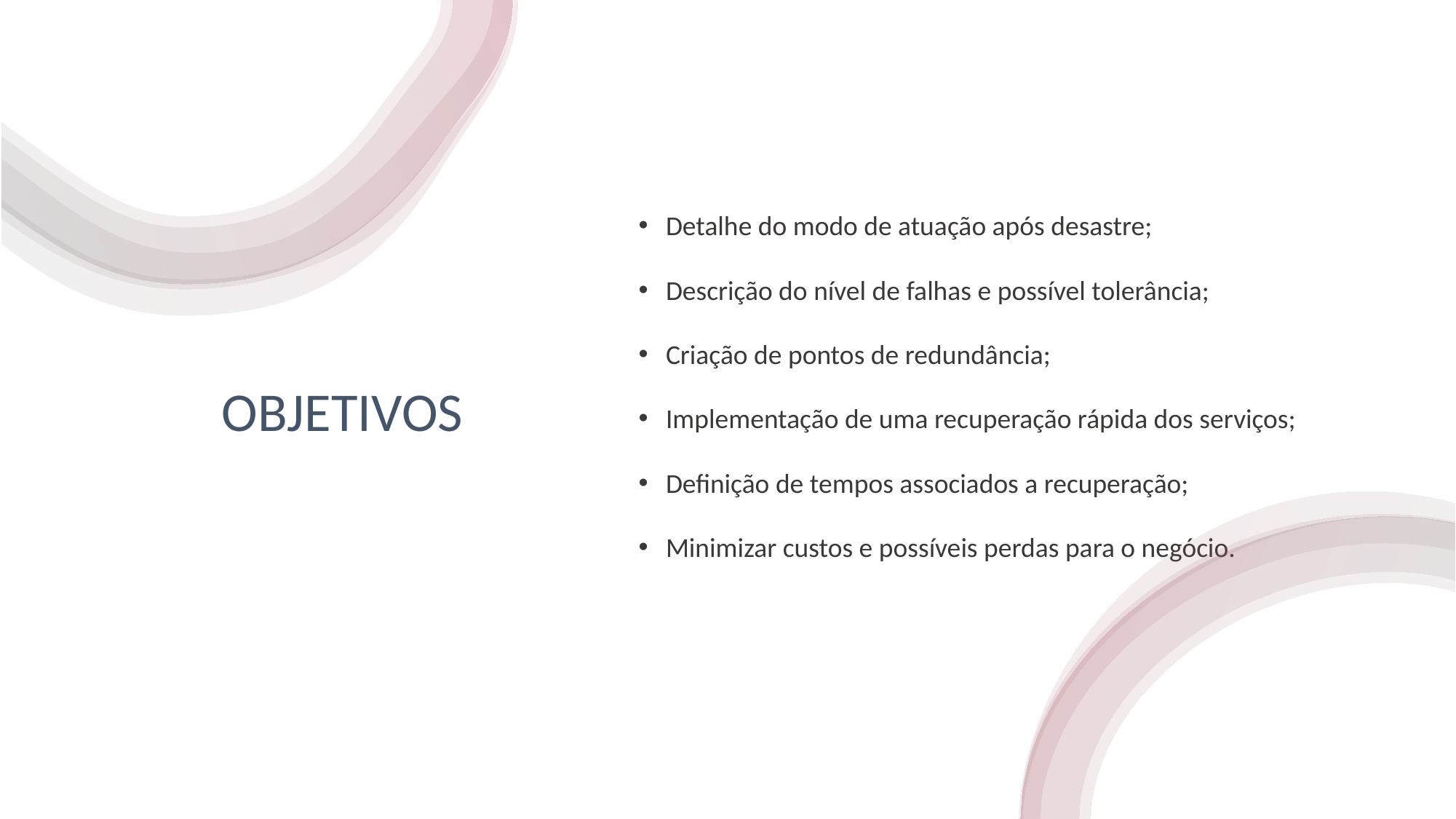

# Objetivos
Detalhe do modo de atuação após desastre;
Descrição do nível de falhas e possível tolerância;
Criação de pontos de redundância;
Implementação de uma recuperação rápida dos serviços;
Definição de tempos associados a recuperação;
Minimizar custos e possíveis perdas para o negócio.